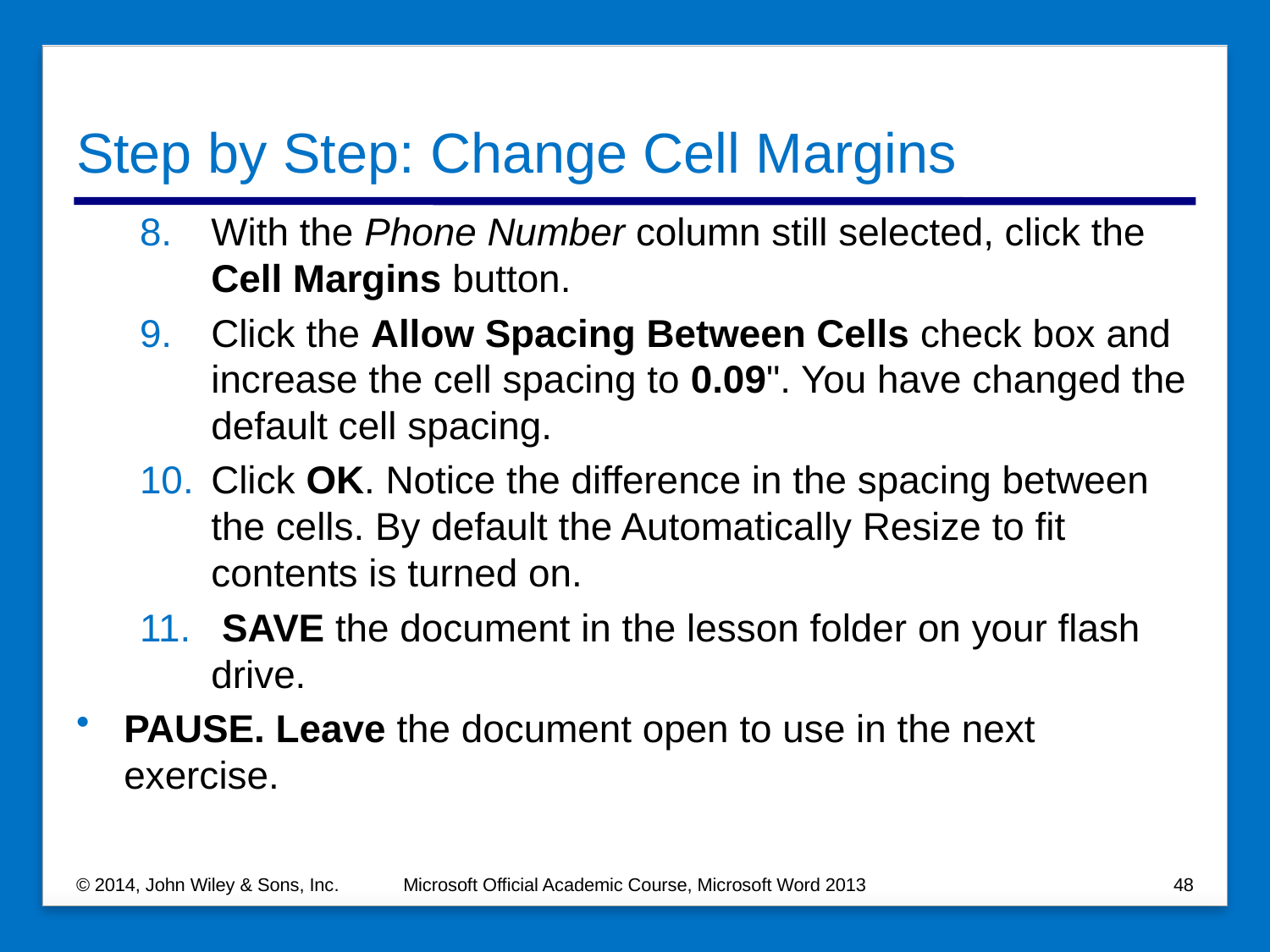

# Step by Step: Change Cell Margins
With the Phone Number column still selected, click the Cell Margins button.
Click the Allow Spacing Between Cells check box and increase the cell spacing to 0.09". You have changed the default cell spacing.
Click OK. Notice the difference in the spacing between the cells. By default the Automatically Resize to fit contents is turned on.
 SAVE the document in the lesson folder on your flash drive.
PAUSE. Leave the document open to use in the next exercise.
© 2014, John Wiley & Sons, Inc.
Microsoft Official Academic Course, Microsoft Word 2013
48